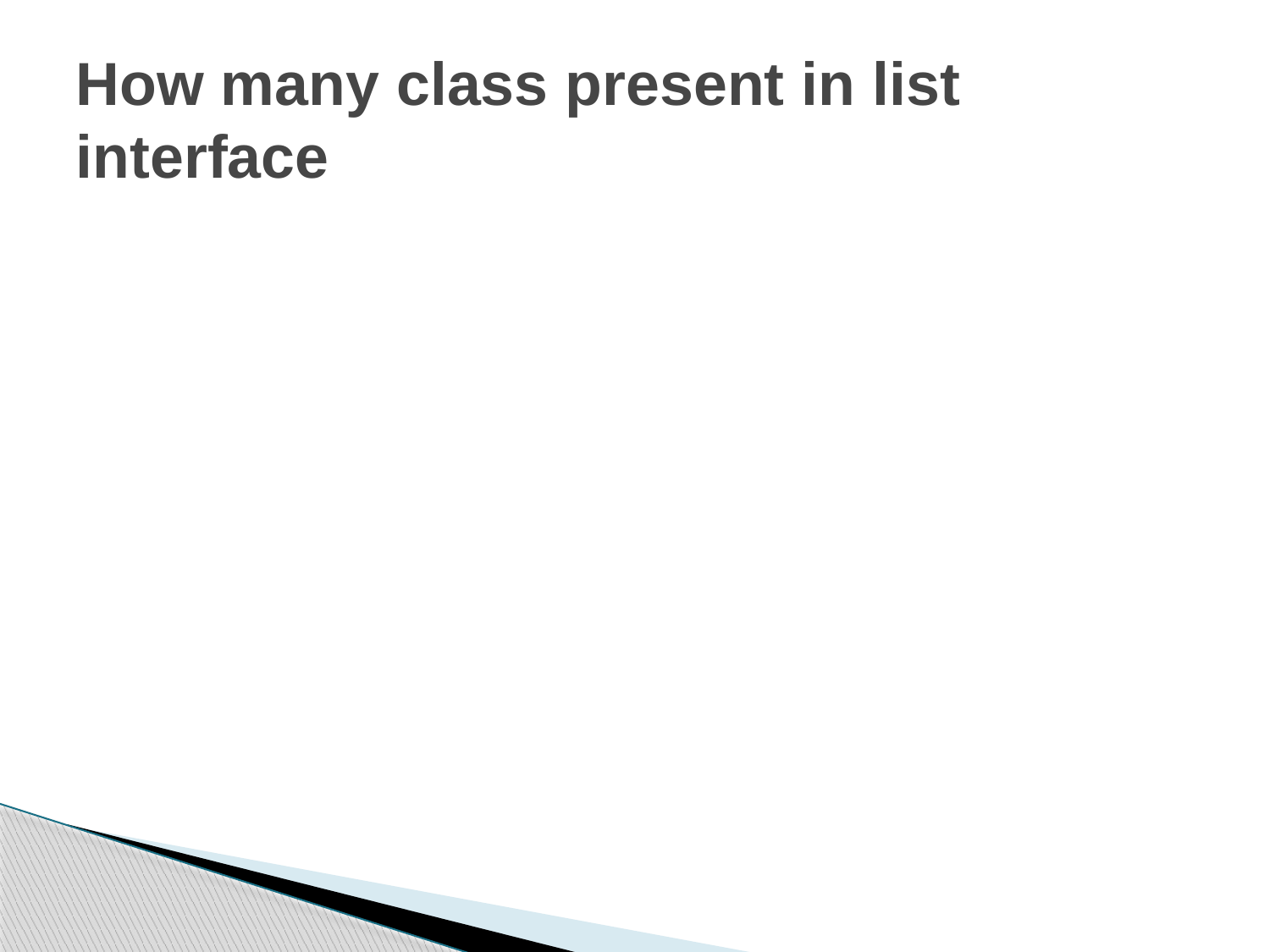

# How many class present in list interface